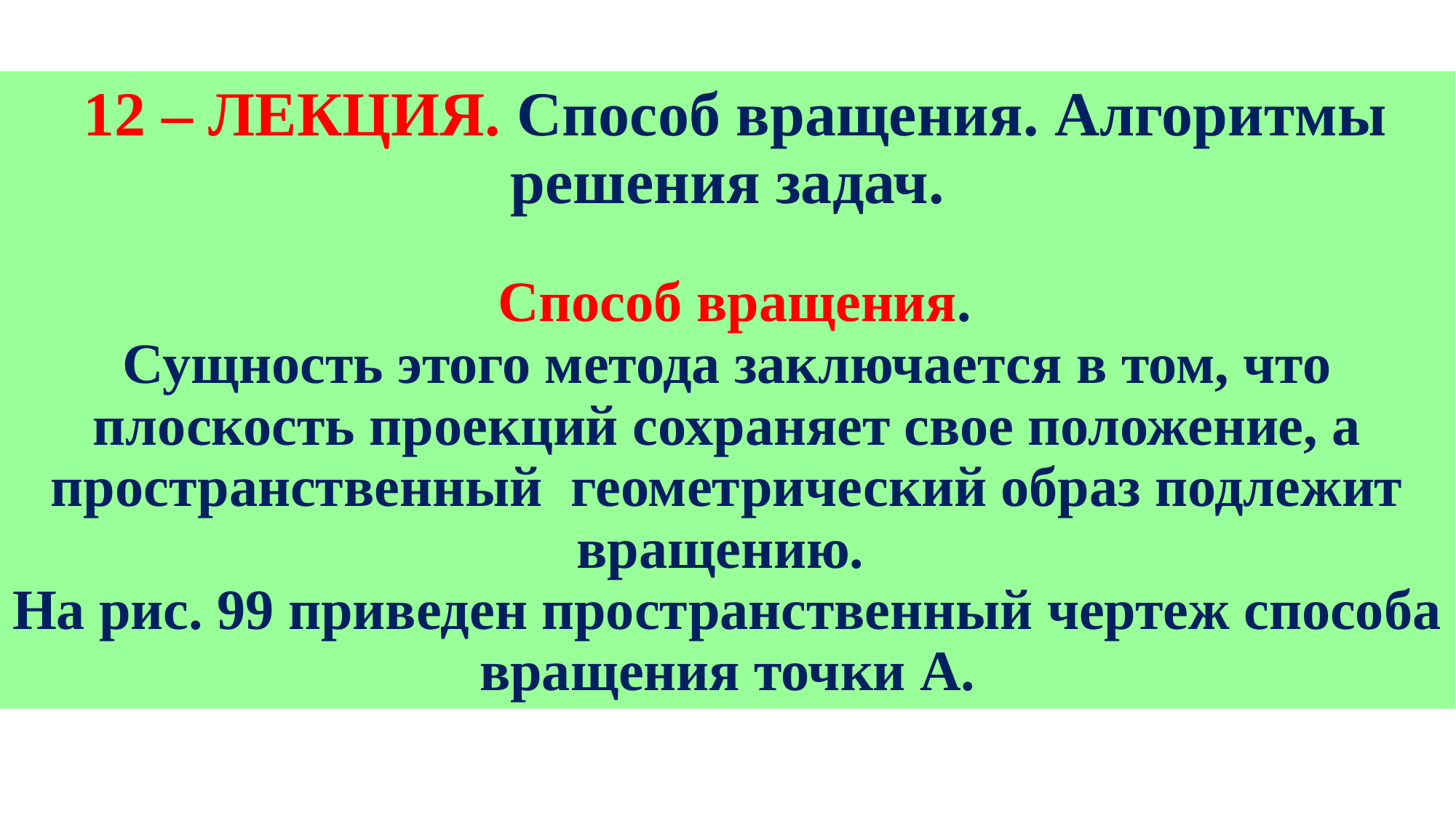

# 12 – ЛЕКЦИЯ. Способ вращения. Алгоритмы решения задач. Способ вращения. Сущность этого метода заключается в том, что плоскость проекций сохраняет свое положение, а пространственный  геометрический образ подлежит вращению. На рис. 99 приведен пространственный чертеж способа вращения точки А.